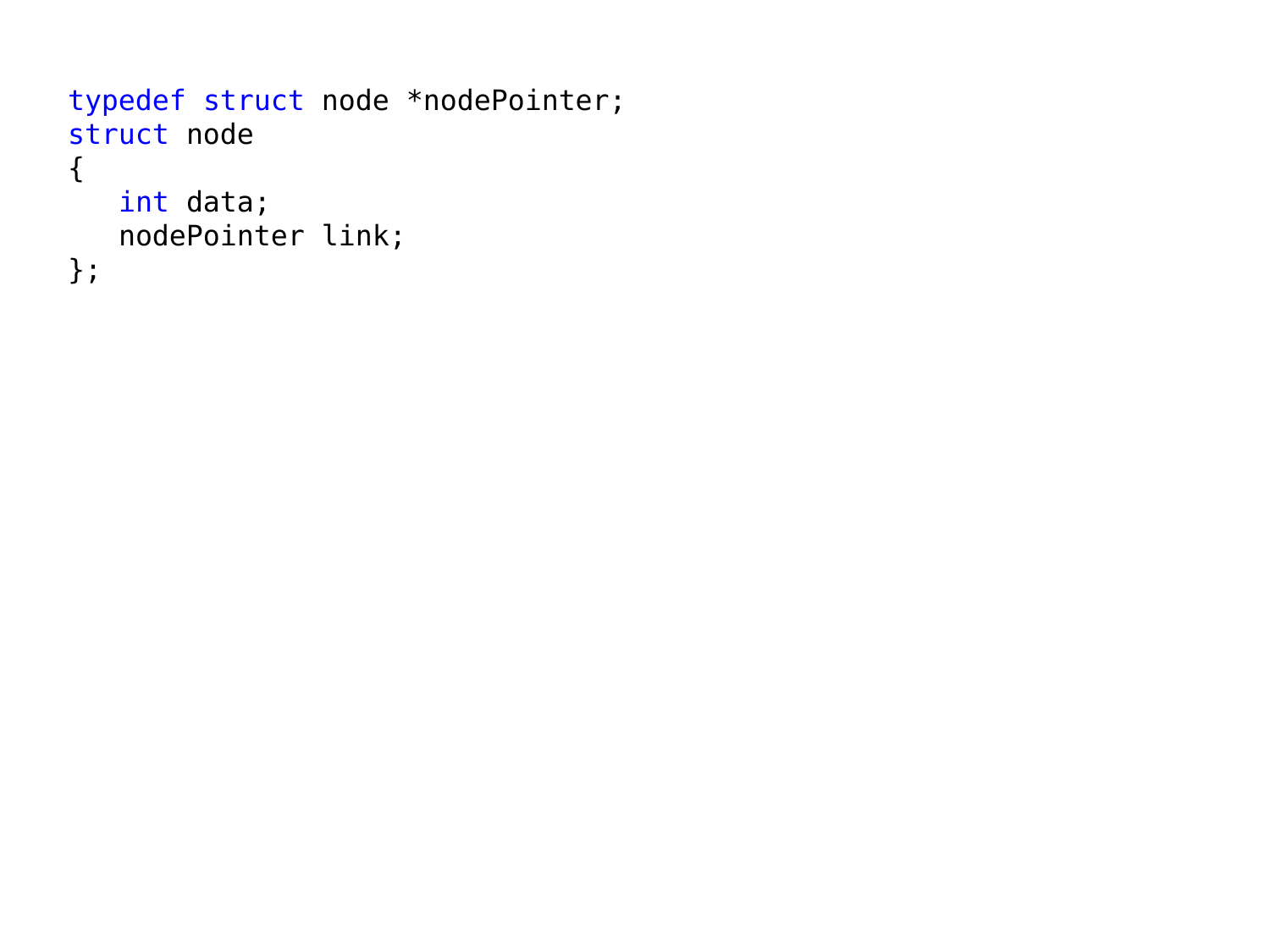

typedef struct node *nodePointer;
struct node
{
   int data;
   nodePointer link;
};